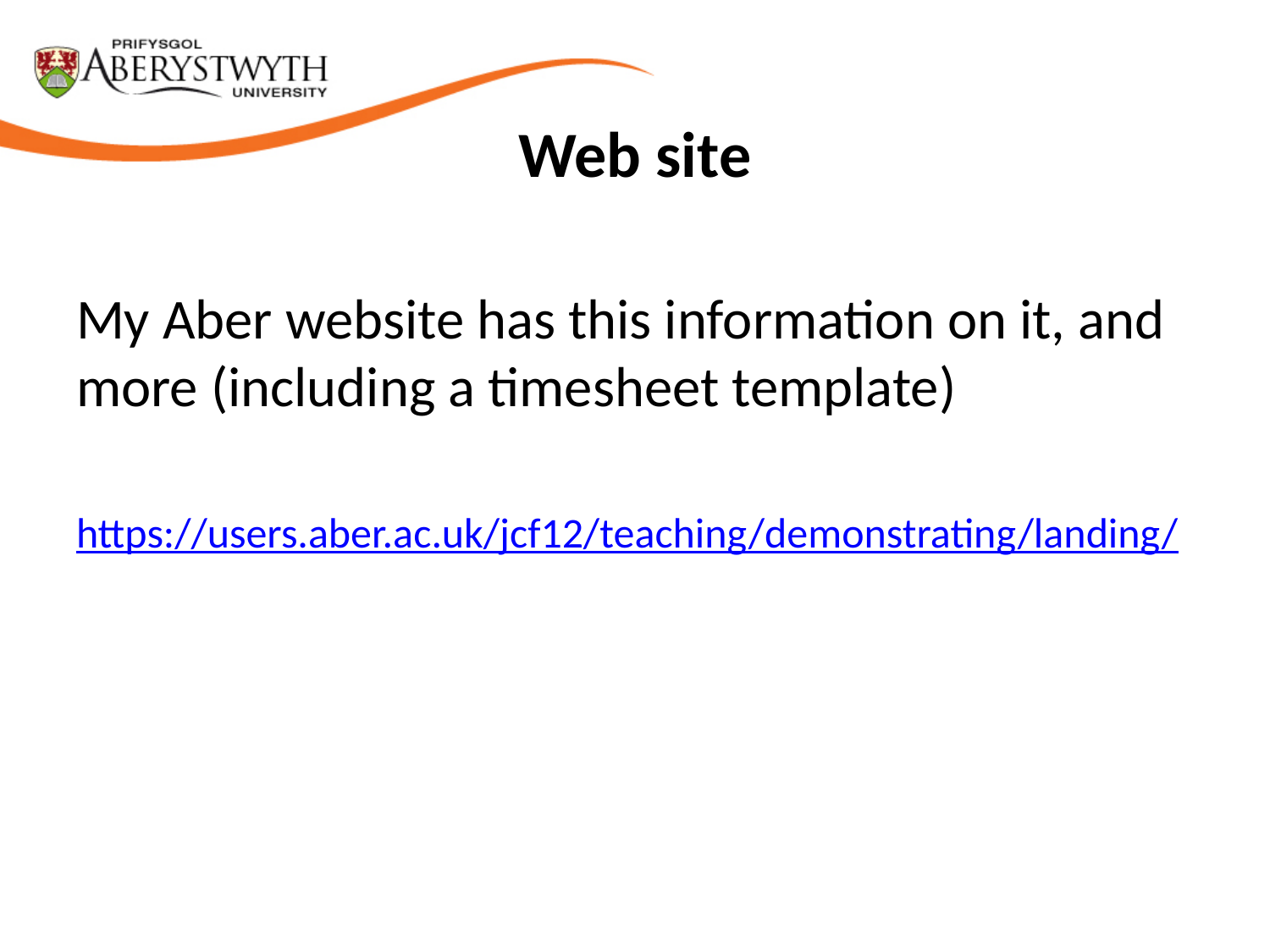

# Web site
My Aber website has this information on it, and more (including a timesheet template)

https://users.aber.ac.uk/jcf12/teaching/demonstrating/landing/